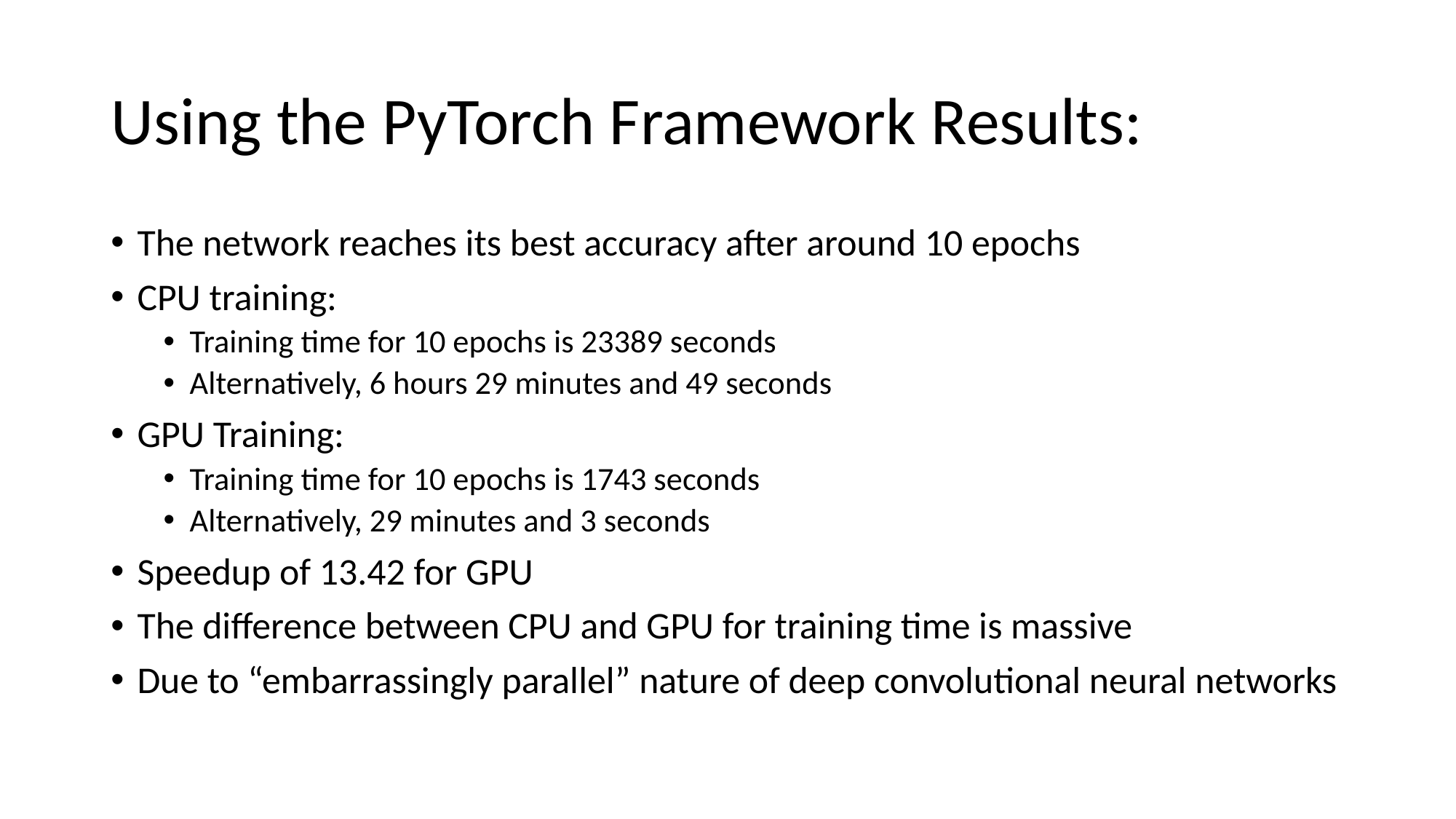

# Using the PyTorch Framework Results:
The network reaches its best accuracy after around 10 epochs
CPU training:
Training time for 10 epochs is 23389 seconds
Alternatively, 6 hours 29 minutes and 49 seconds
GPU Training:
Training time for 10 epochs is 1743 seconds
Alternatively, 29 minutes and 3 seconds
Speedup of 13.42 for GPU
The difference between CPU and GPU for training time is massive
Due to “embarrassingly parallel” nature of deep convolutional neural networks